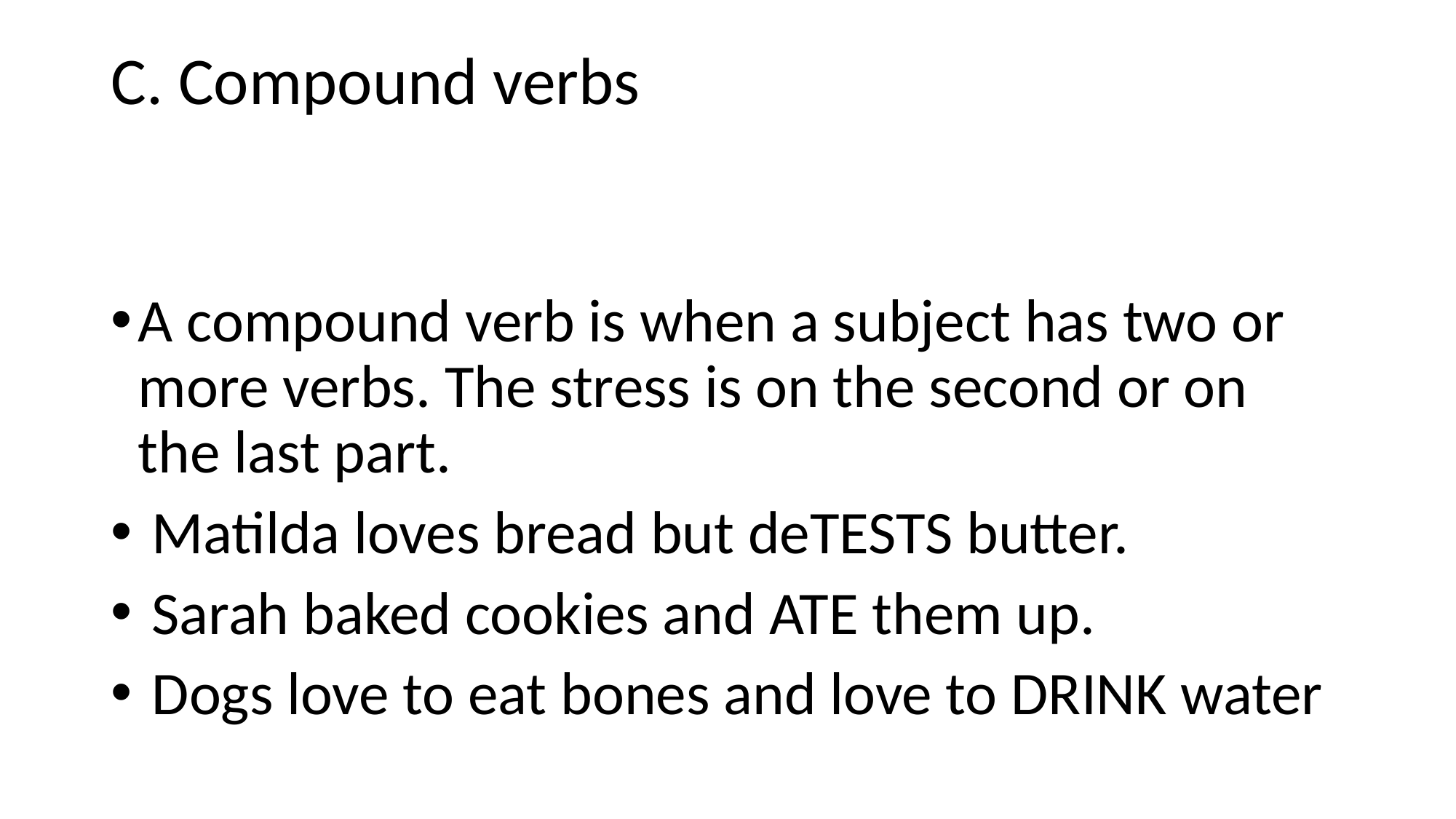

# C. Compound verbs

A compound verb is when a subject has two or more verbs. The stress is on the second or on the last part.
 Matilda loves bread but deTESTS butter.
 Sarah baked cookies and ATE them up.
 Dogs love to eat bones and love to DRINK water